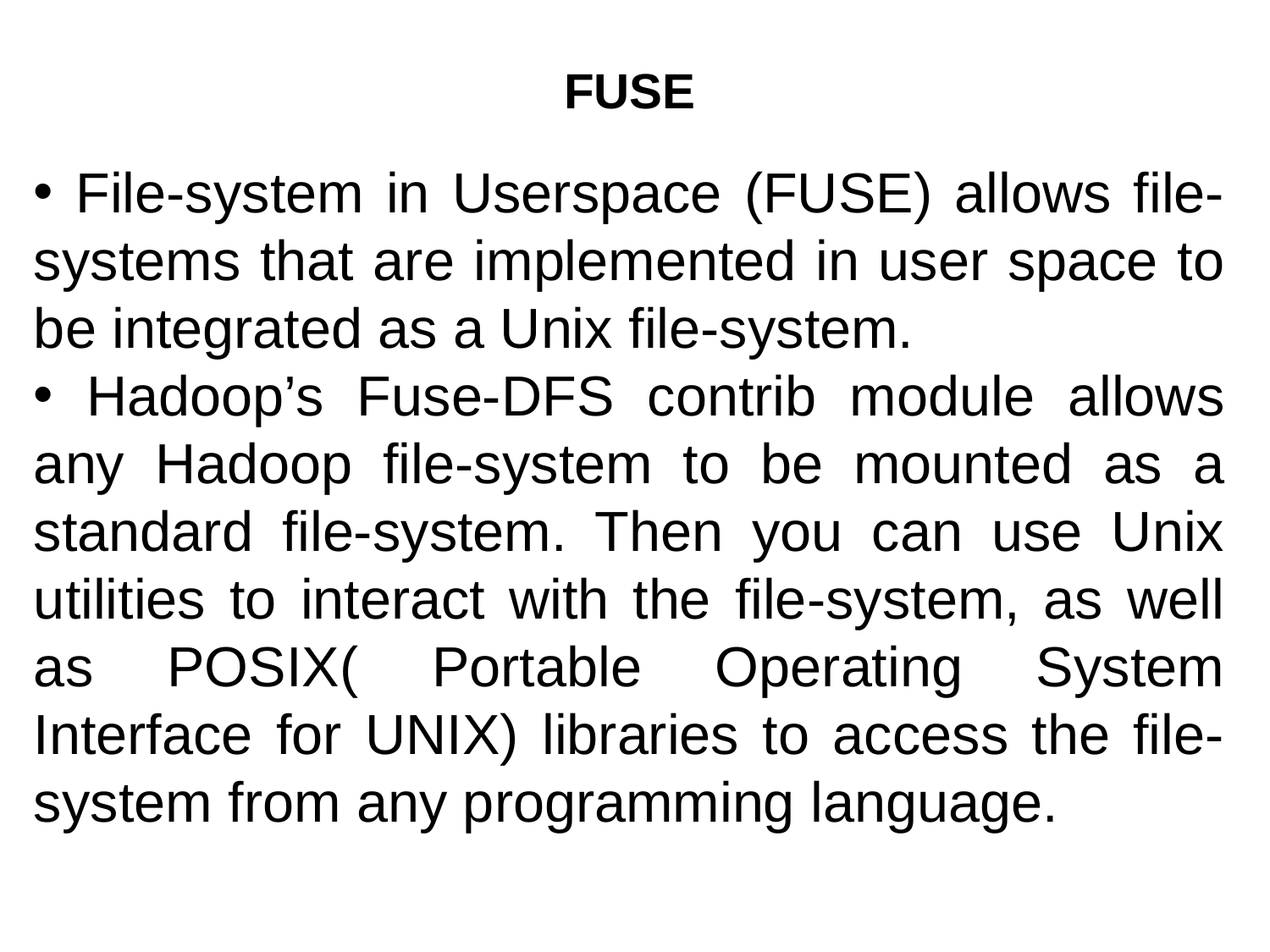

FUSE

 File-system in Userspace (FUSE) allows file-systems that are implemented in user space to be integrated as a Unix file-system.
 Hadoop’s Fuse-DFS contrib module allows any Hadoop file-system to be mounted as a standard file-system. Then you can use Unix utilities to interact with the file-system, as well as POSIX( Portable Operating System Interface for UNIX) libraries to access the file-system from any programming language.